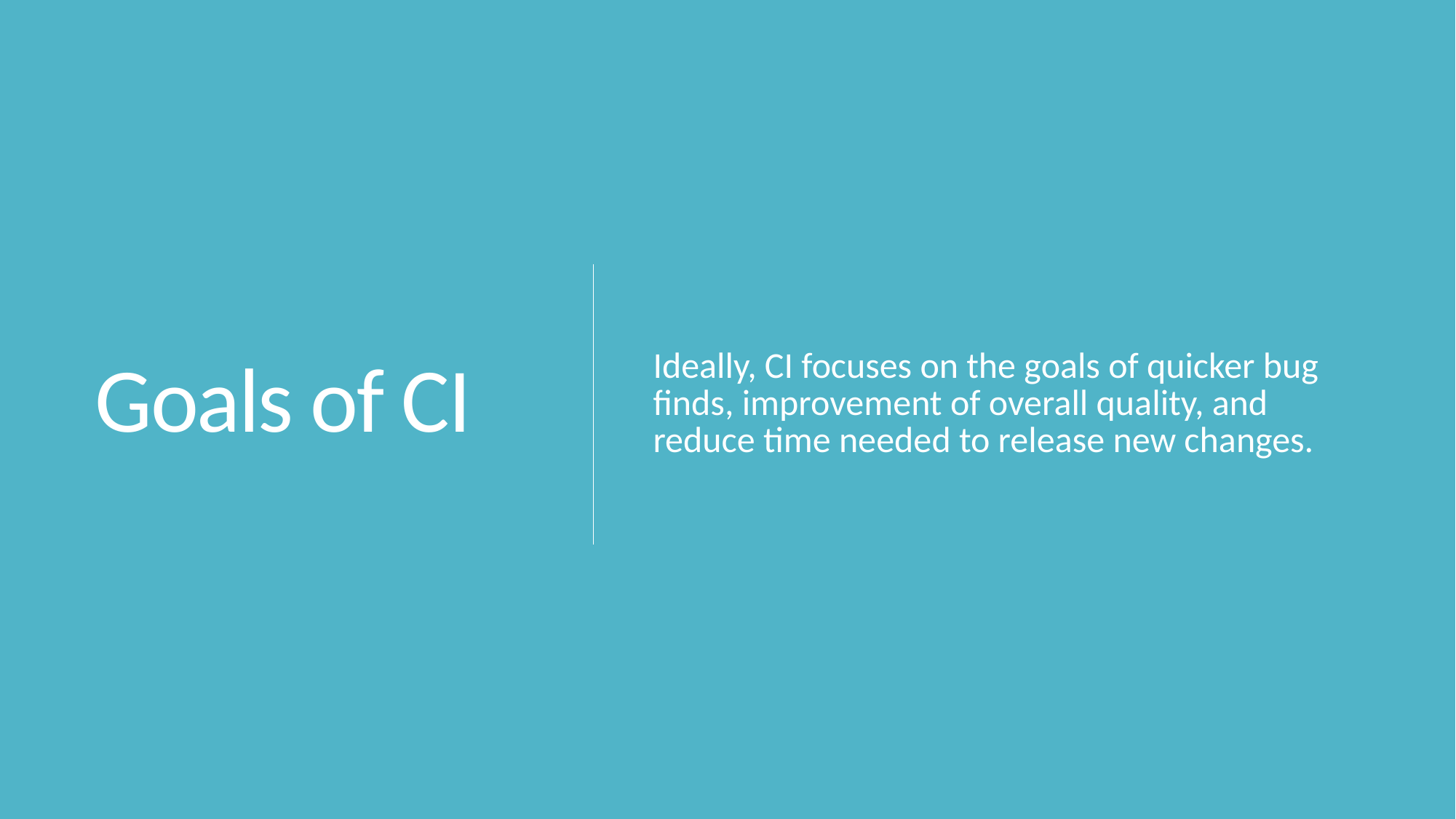

# Goals of CI
Ideally, CI focuses on the goals of quicker bug finds, improvement of overall quality, and reduce time needed to release new changes.